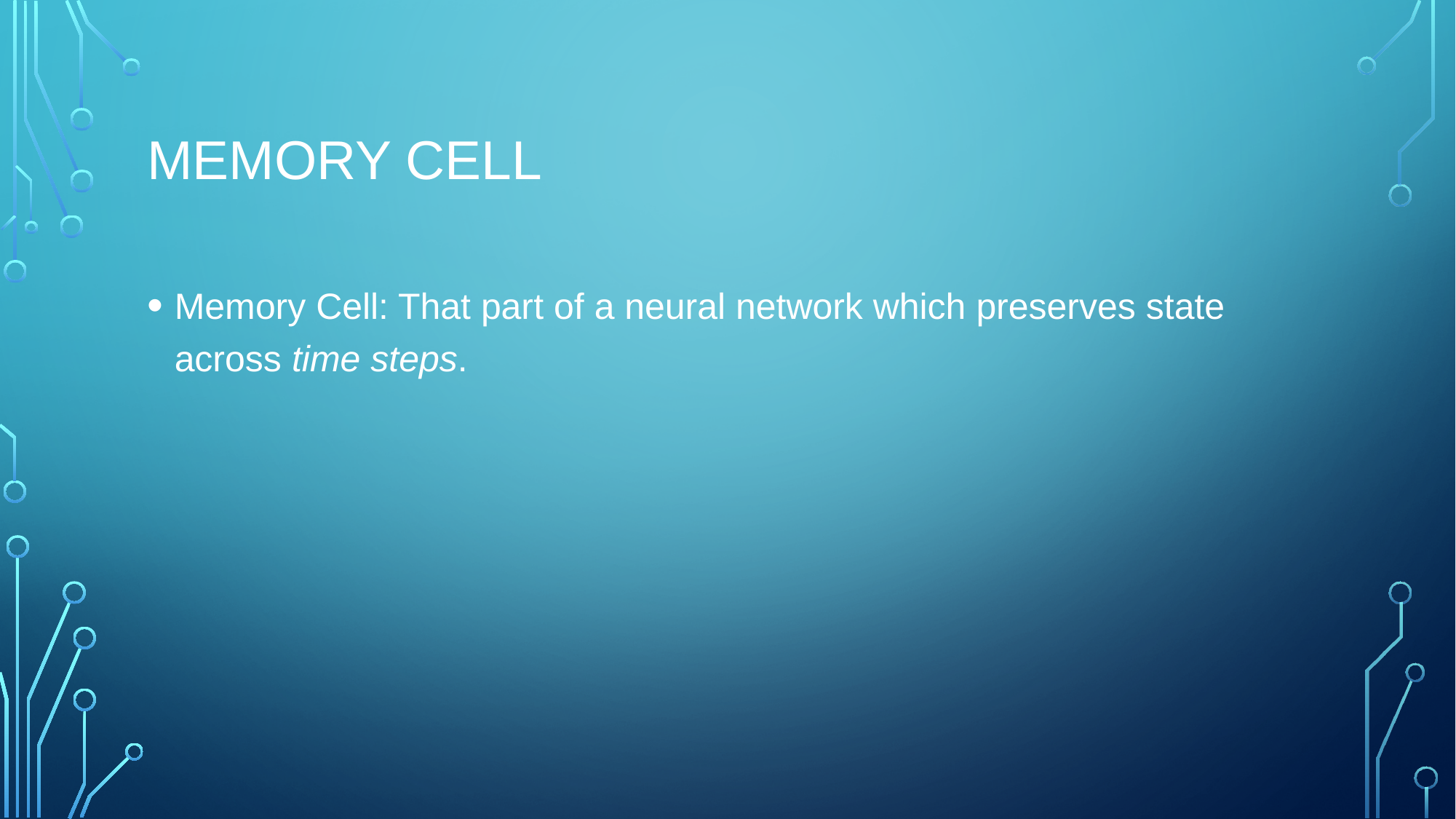

# Memory cell
Memory Cell: That part of a neural network which preserves state across time steps.